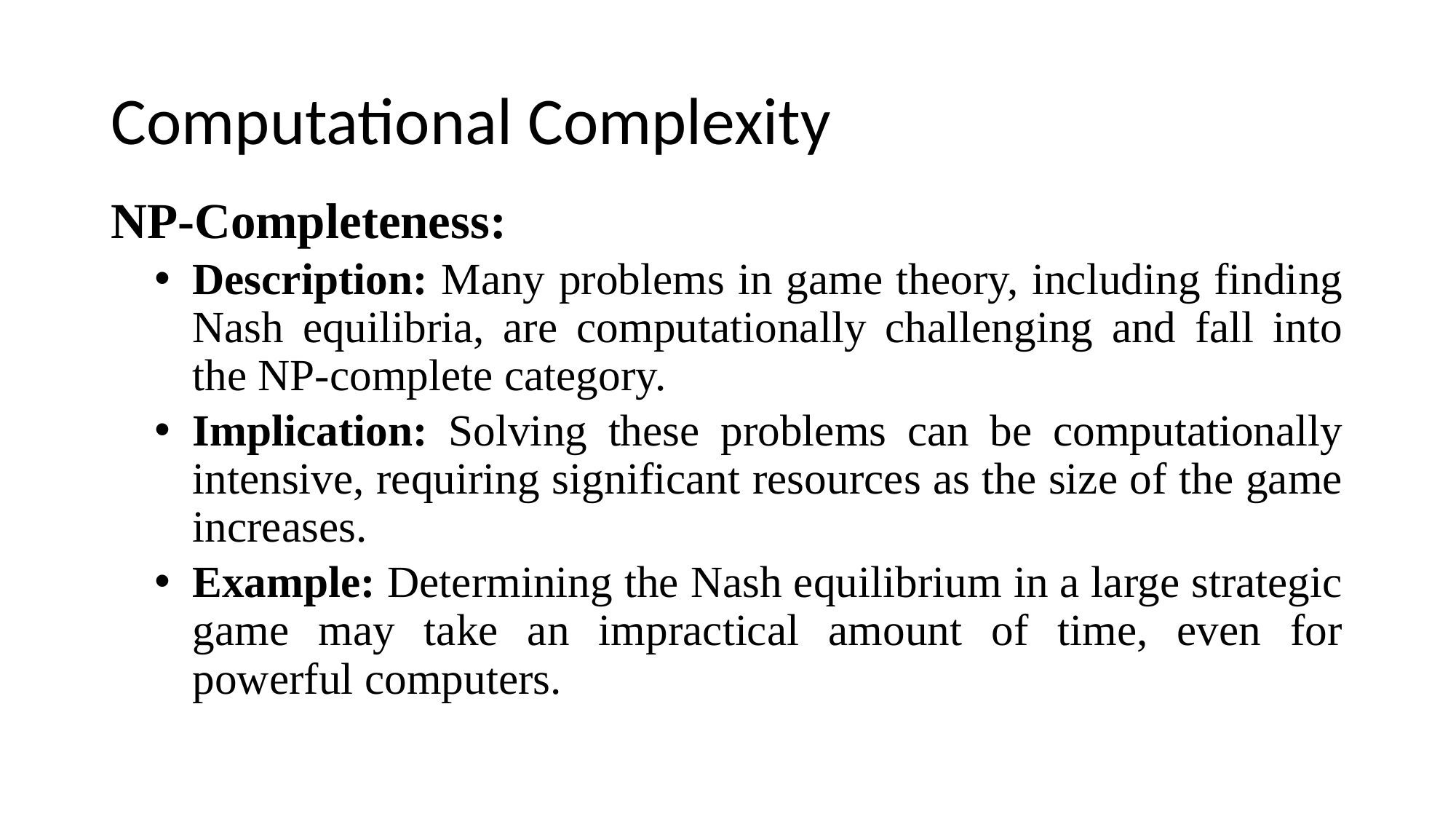

# Computational Complexity
NP-Completeness:
Description: Many problems in game theory, including finding Nash equilibria, are computationally challenging and fall into the NP-complete category.
Implication: Solving these problems can be computationally intensive, requiring significant resources as the size of the game increases.
Example: Determining the Nash equilibrium in a large strategic game may take an impractical amount of time, even for powerful computers.